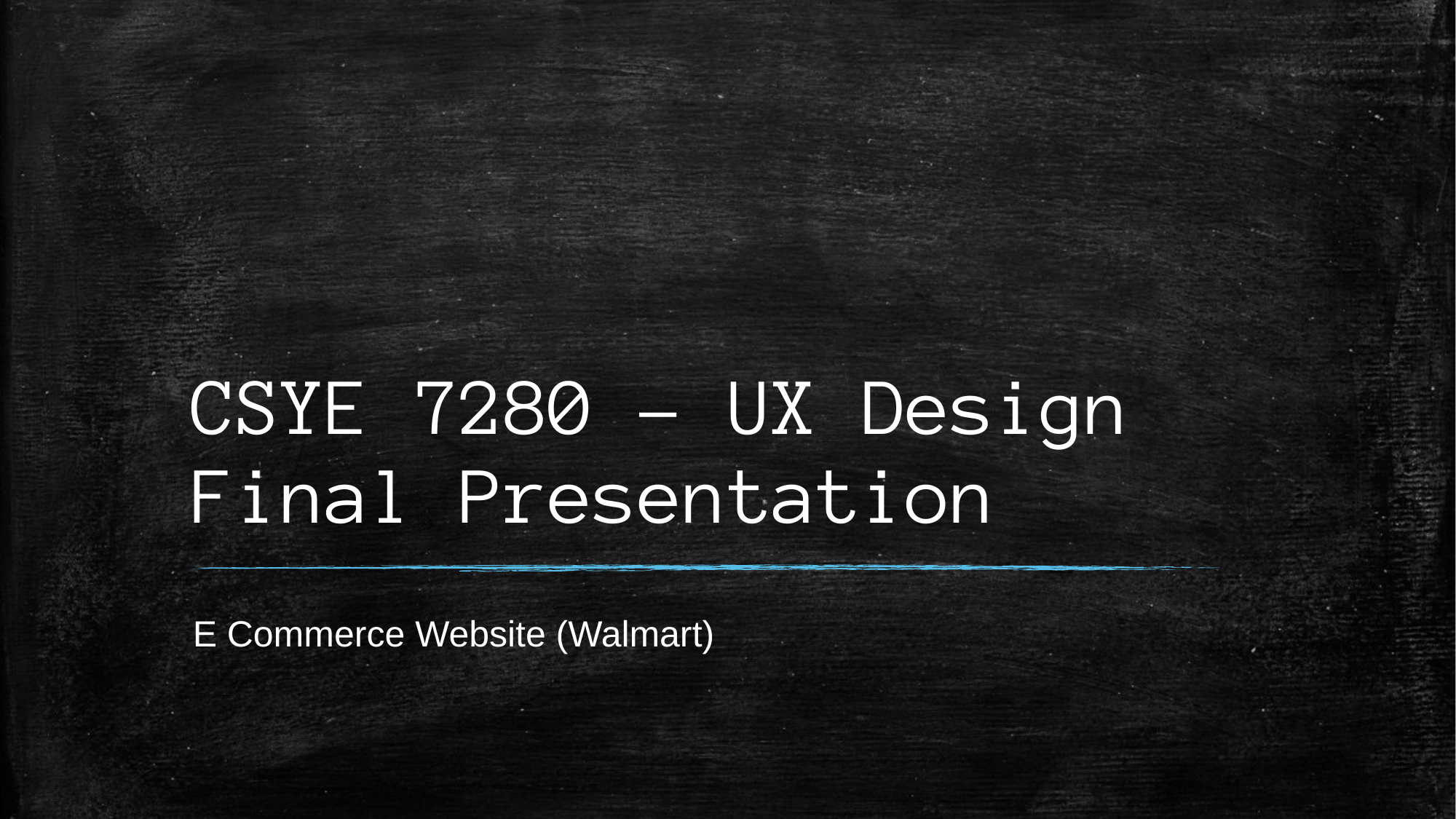

# CSYE 7280 – UX Design Final Presentation
E Commerce Website (Walmart)